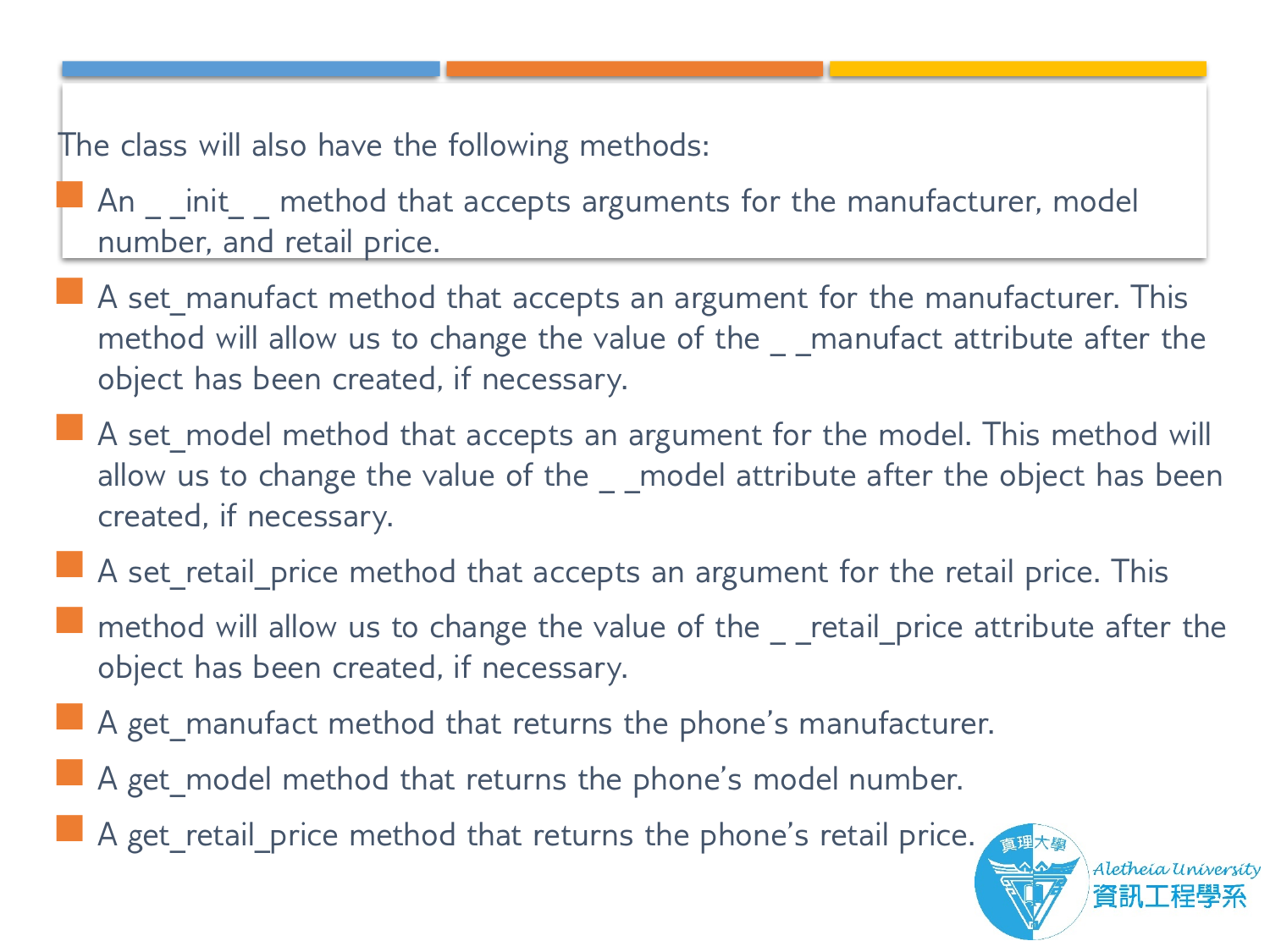

The class will also have the following methods:
An _ _init_ _ method that accepts arguments for the manufacturer, model number, and retail price.
A set_manufact method that accepts an argument for the manufacturer. This method will allow us to change the value of the _ _manufact attribute after the object has been created, if necessary.
A set_model method that accepts an argument for the model. This method will allow us to change the value of the _ _model attribute after the object has been created, if necessary.
A set_retail_price method that accepts an argument for the retail price. This
method will allow us to change the value of the _ _retail_price attribute after the object has been created, if necessary.
A get_manufact method that returns the phone’s manufacturer.
A get_model method that returns the phone’s model number.
A get_retail_price method that returns the phone’s retail price.